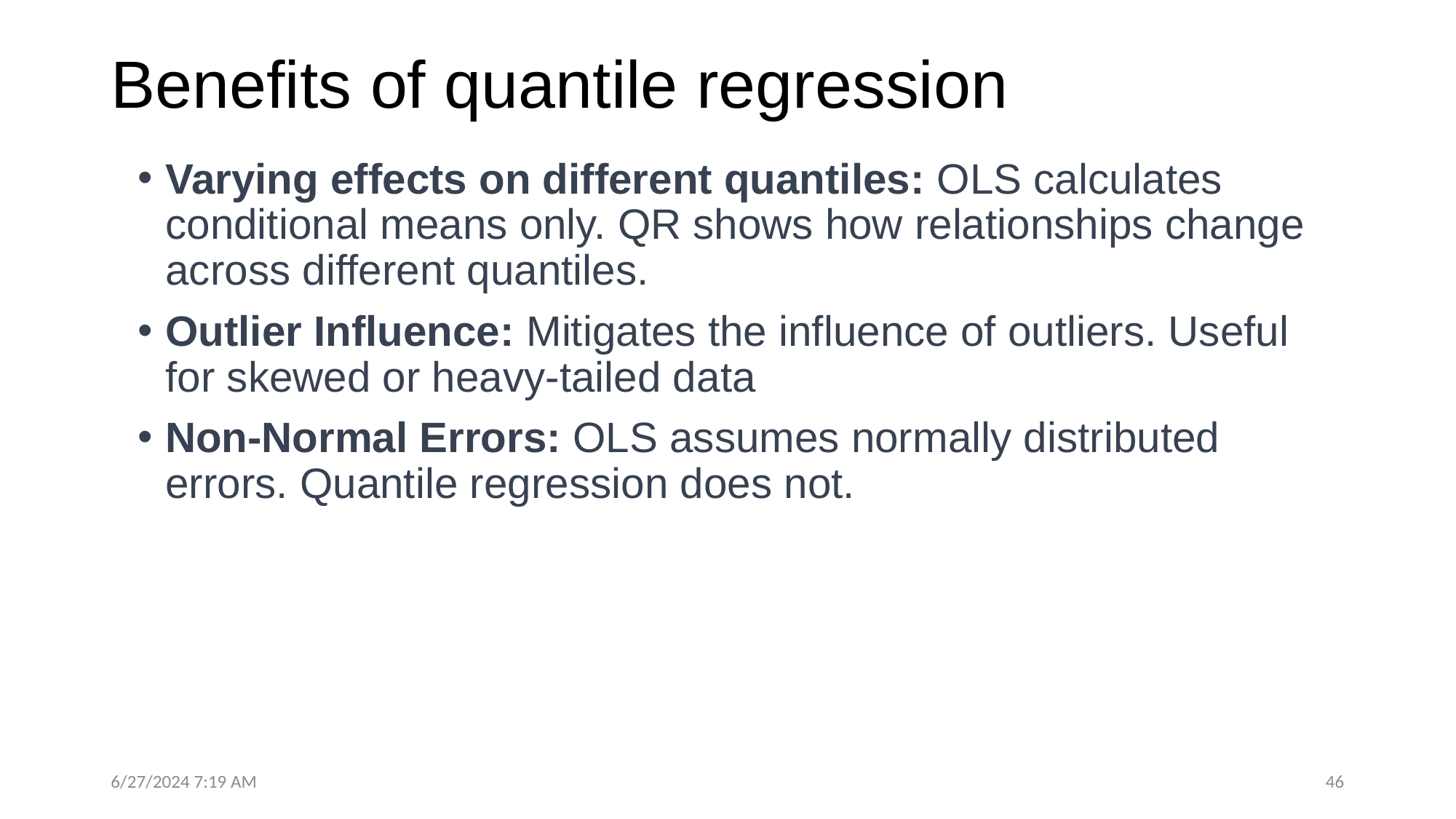

# Benefits of quantile regression
Varying effects on different quantiles: OLS calculates conditional means only. QR shows how relationships change across different quantiles.
Outlier Influence: Mitigates the influence of outliers. Useful for skewed or heavy-tailed data
Non-Normal Errors: OLS assumes normally distributed errors. Quantile regression does not.
6/27/2024 7:19 AM
46